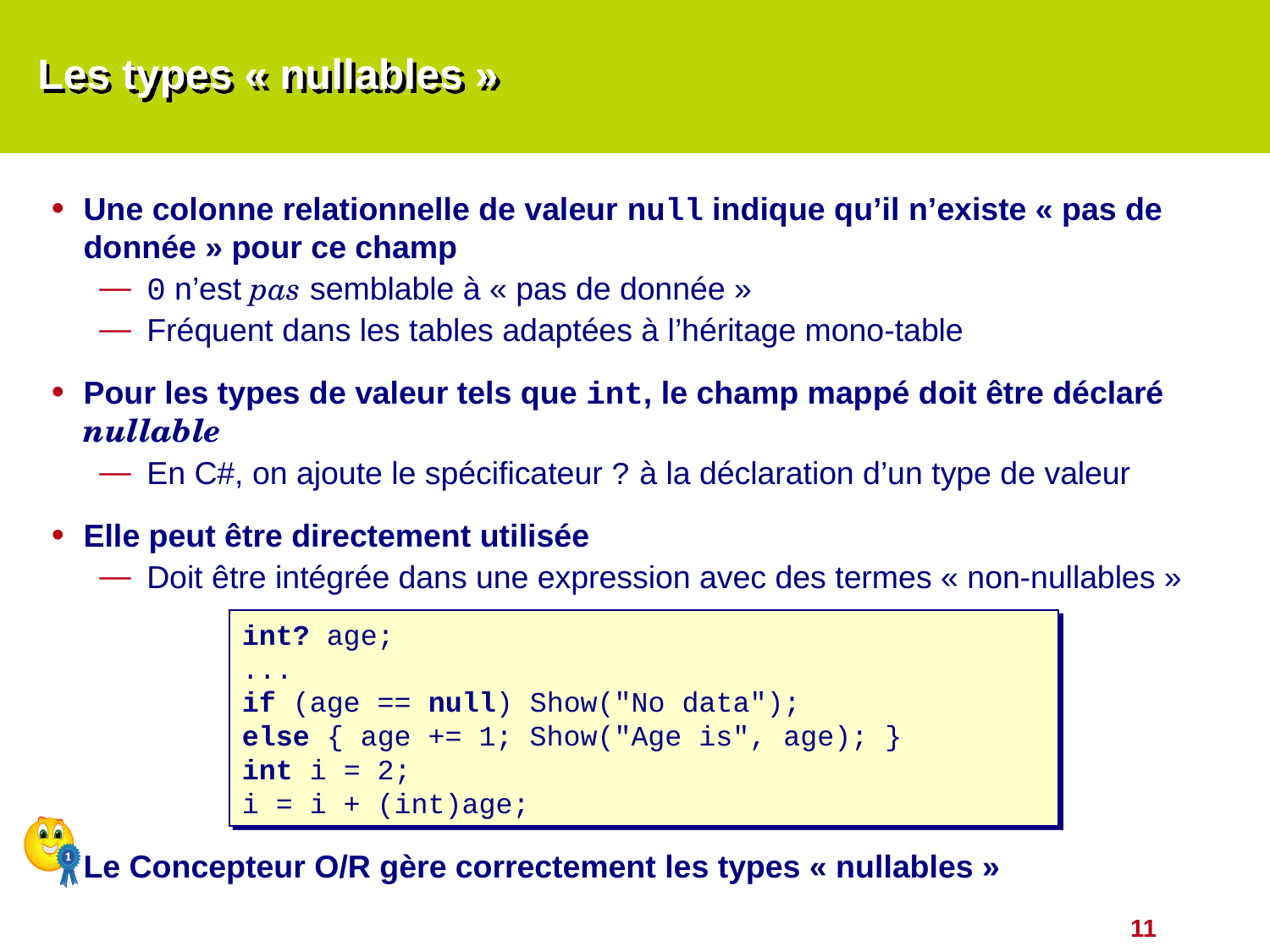

# Les types « nullables »
Une colonne relationnelle de valeur null indique qu’il n’existe « pas de donnée » pour ce champ
0 n’est pas semblable à « pas de donnée »
Fréquent dans les tables adaptées à l’héritage mono-table
Pour les types de valeur tels que int, le champ mappé doit être déclaré nullable
En C#, on ajoute le spécificateur ? à la déclaration d’un type de valeur
Elle peut être directement utilisée
Doit être intégrée dans une expression avec des termes « non-nullables »

Le Concepteur O/R gère correctement les types « nullables »
int? age;
...
if (age == null) Show("No data");
else { age += 1; Show("Age is", age); }
int i = 2;
i = i + (int)age;